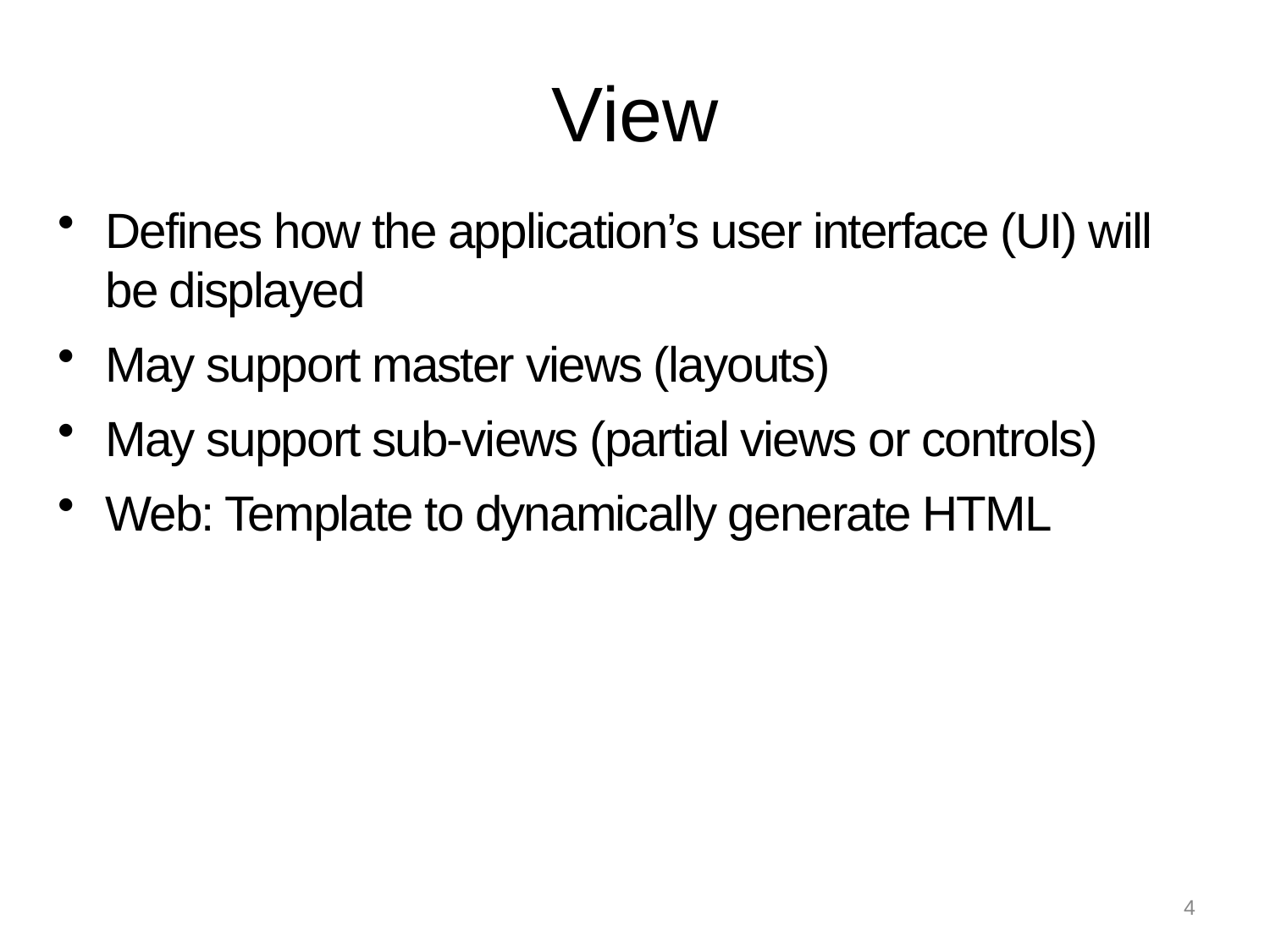

# View
Defines how the application’s user interface (UI) will be displayed
May support master views (layouts)
May support sub-views (partial views or controls)
Web: Template to dynamically generate HTML
4